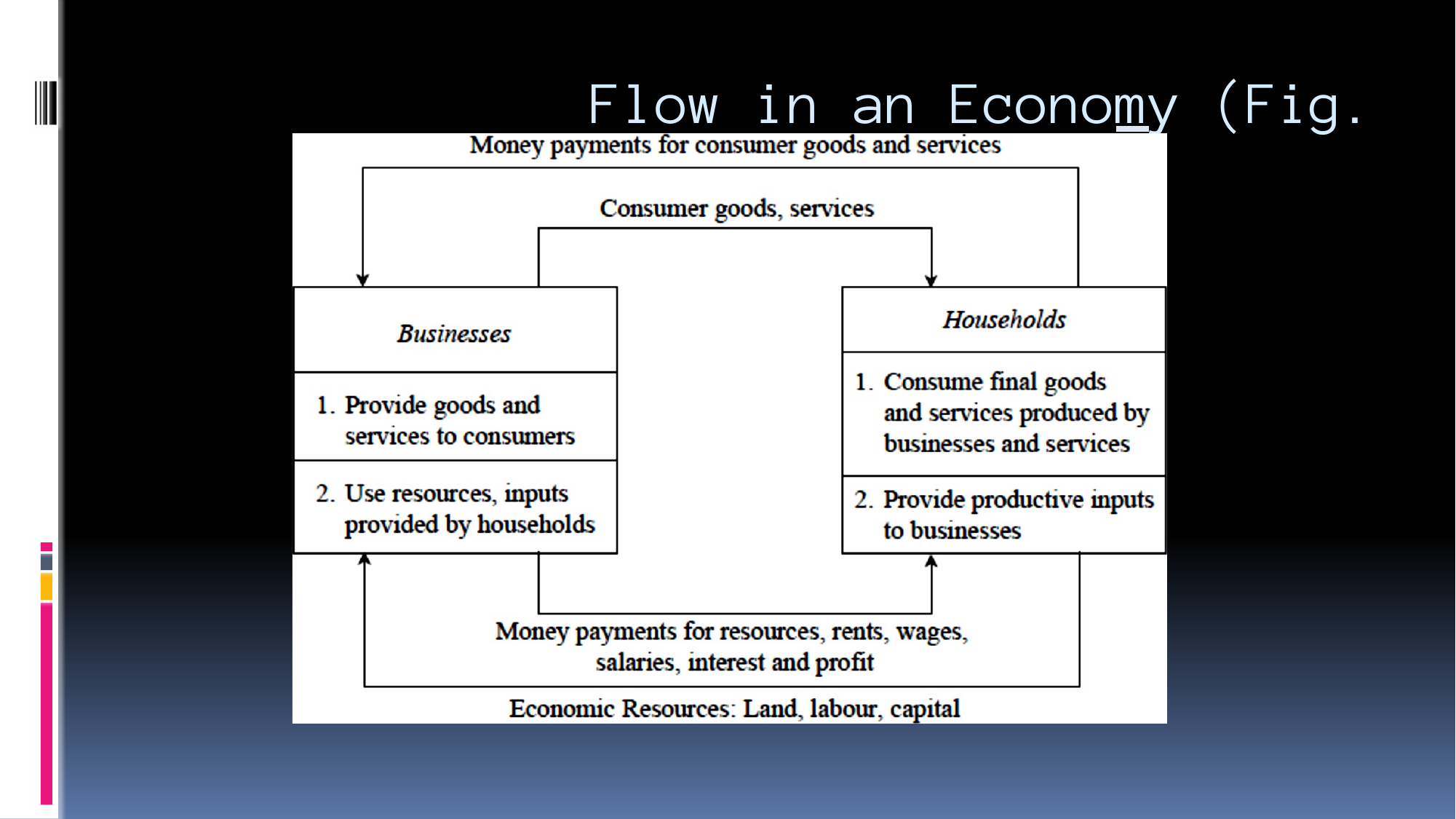

# Flow in an Economy (Fig. 1.1)